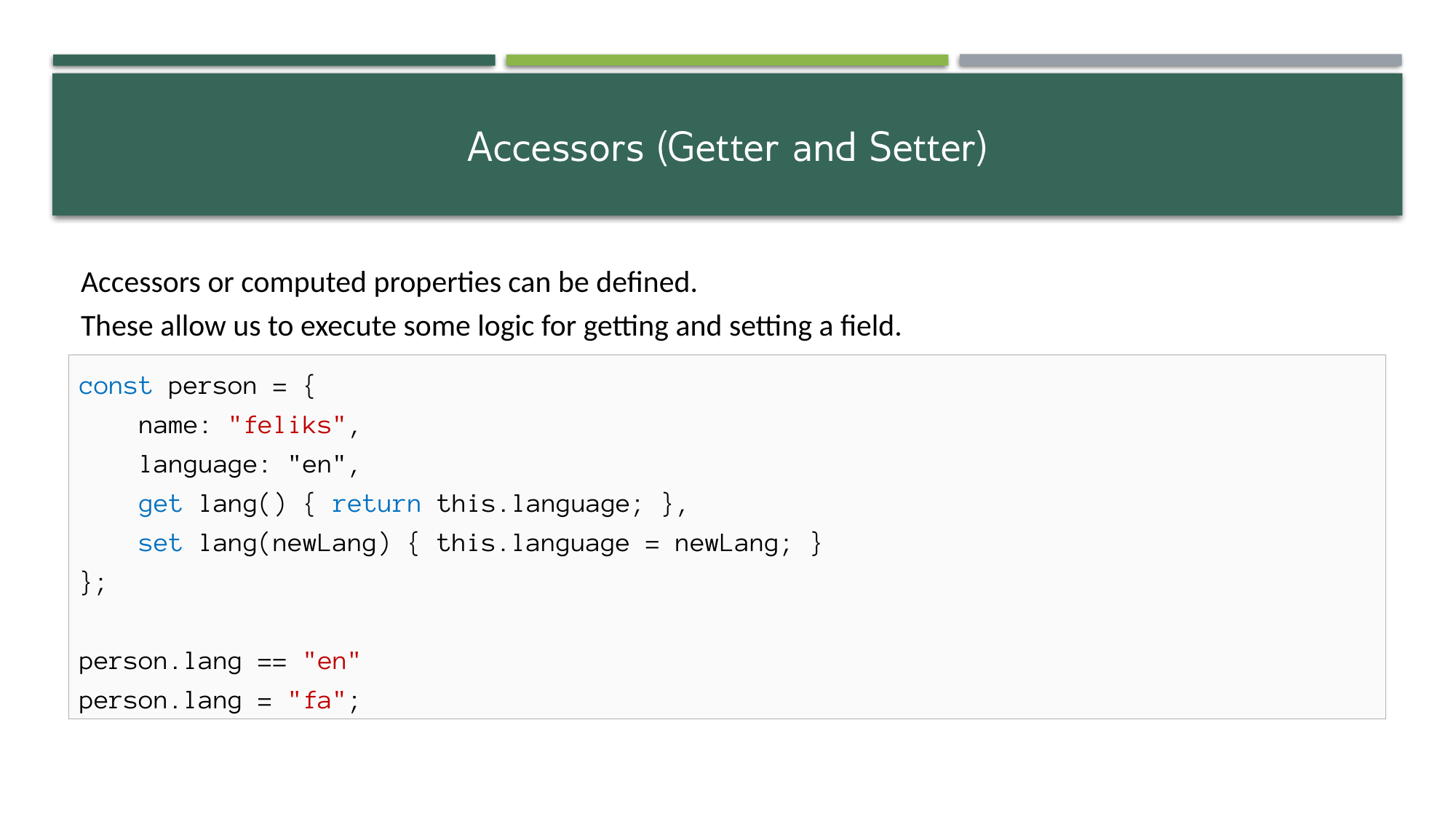

# Accessors (Getter and Setter)
Accessors or computed properties can be defined.
These allow us to execute some logic for getting and setting a field.
const person = {
    name: "feliks",
    language: "en",
    get lang() { return this.language; },
    set lang(newLang) { this.language = newLang; }
};

person.lang == "en"
person.lang = "fa";